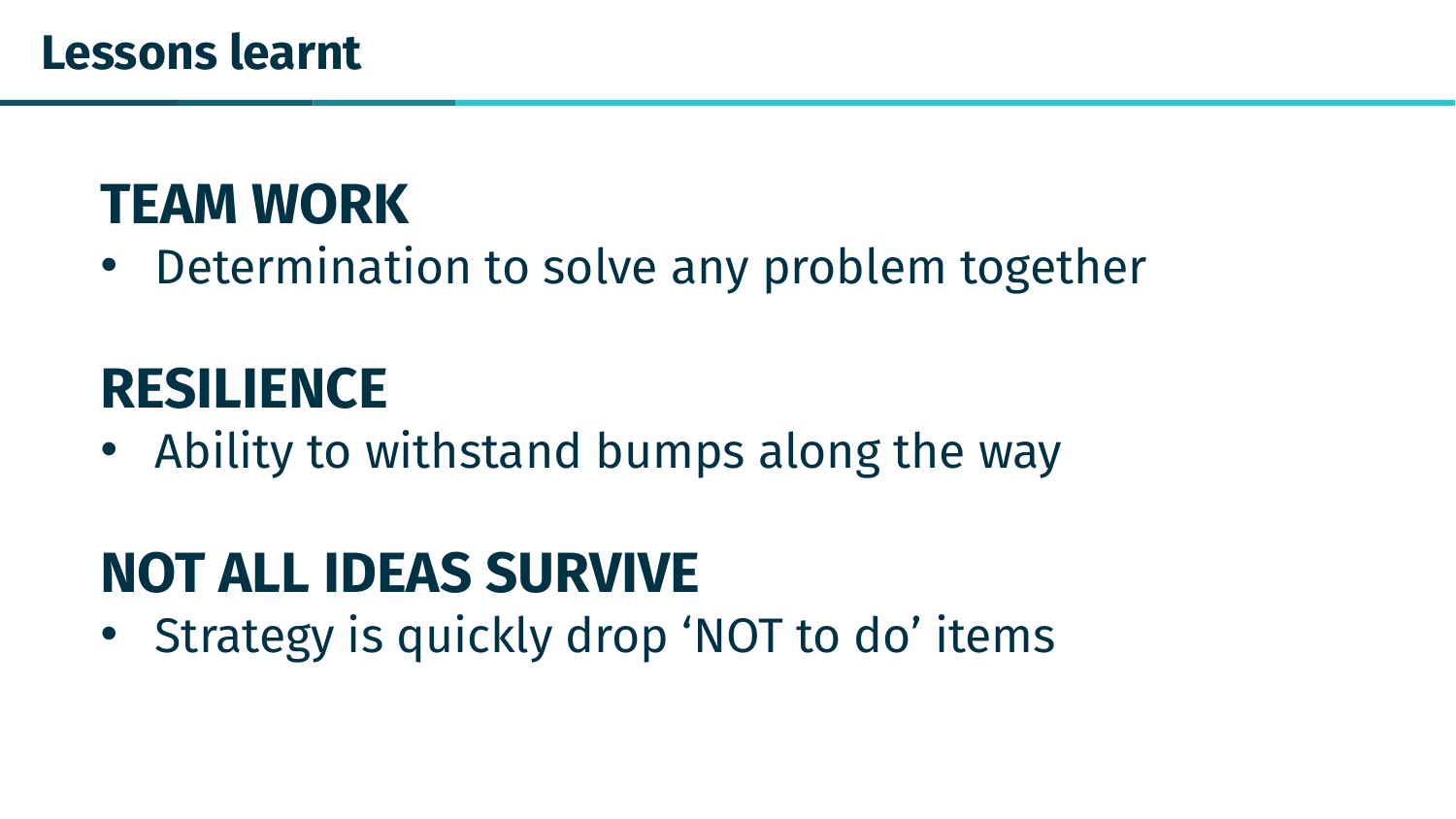

# Lessons learnt

TEAM WORK
Determination to solve any problem together

RESILIENCE
Ability to withstand bumps along the way

NOT ALL IDEAS SURVIVE
Strategy is quickly drop ‘NOT to do’ items